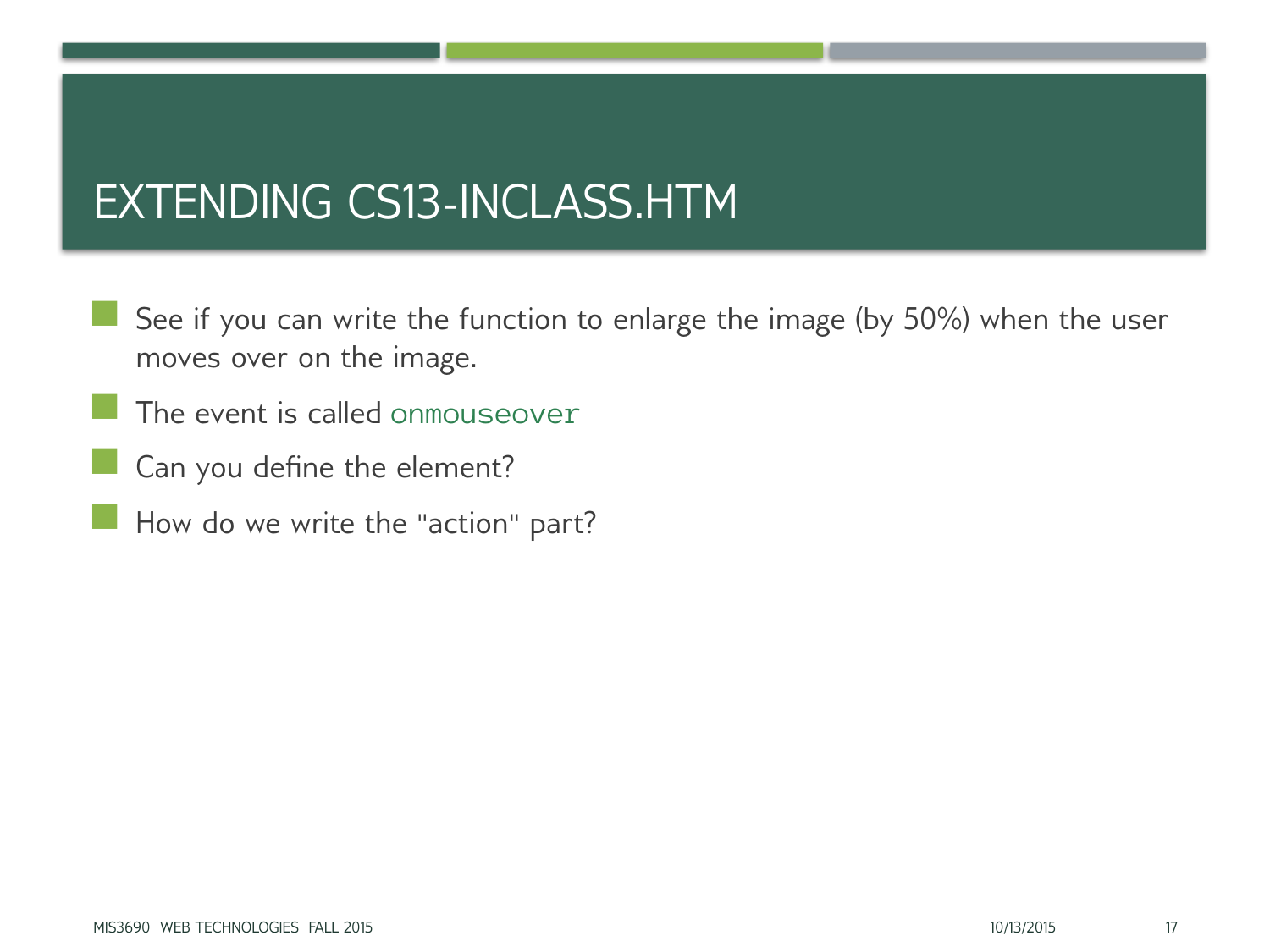

# Extending CS13-Inclass.htm
See if you can write the function to enlarge the image (by 50%) when the user moves over on the image.
The event is called onmouseover
Can you define the element?
How do we write the "action" part?

MIS3690  Web Technologies  Fall 2015
10/13/2015
17